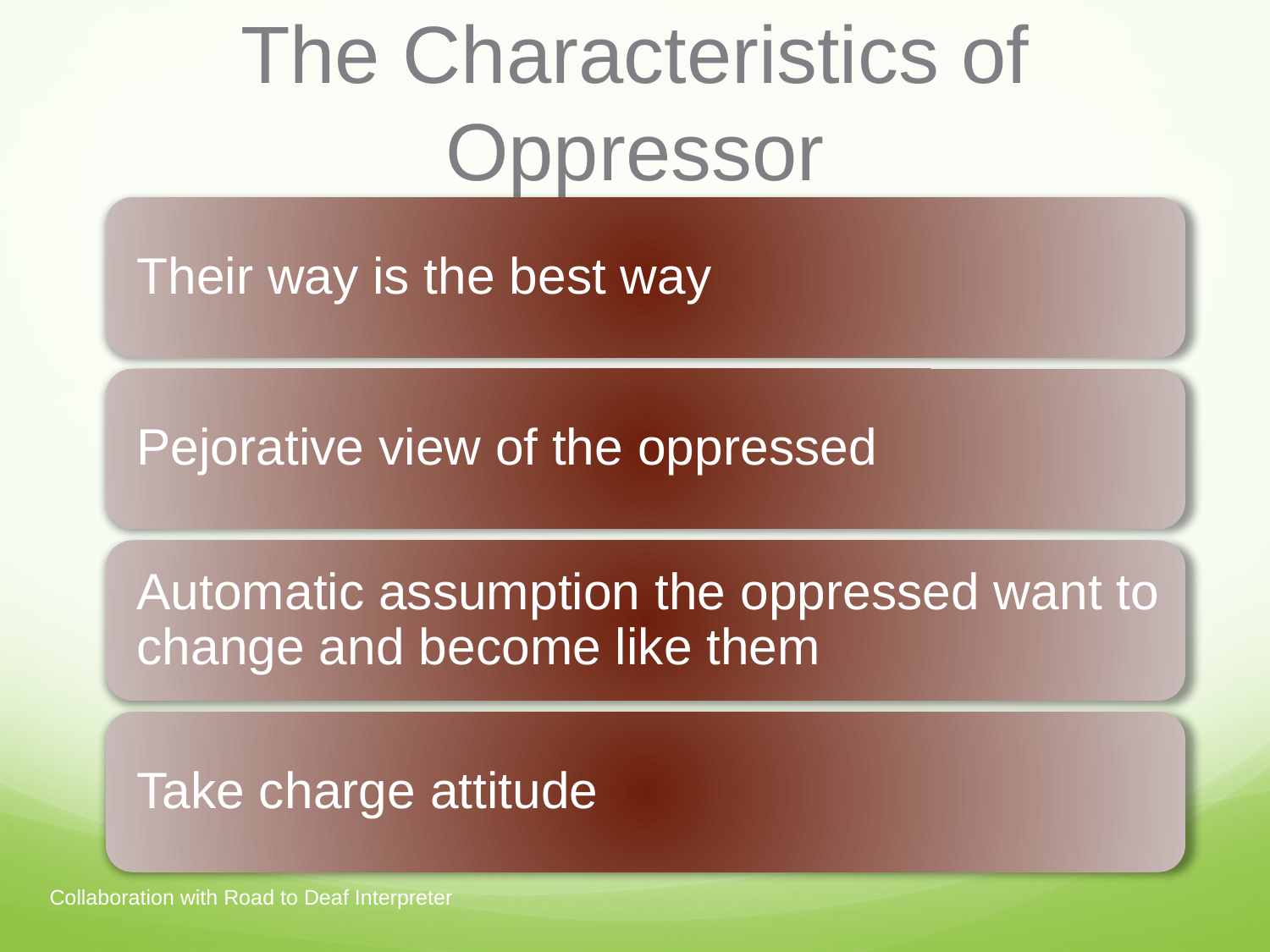

# The Characteristics of Oppressor
Their way is the best way
Pejorative view of the oppressed
Automatic assumption the oppressed want to change and become like them
Take charge attitude
Collaboration with Road to Deaf Interpreter